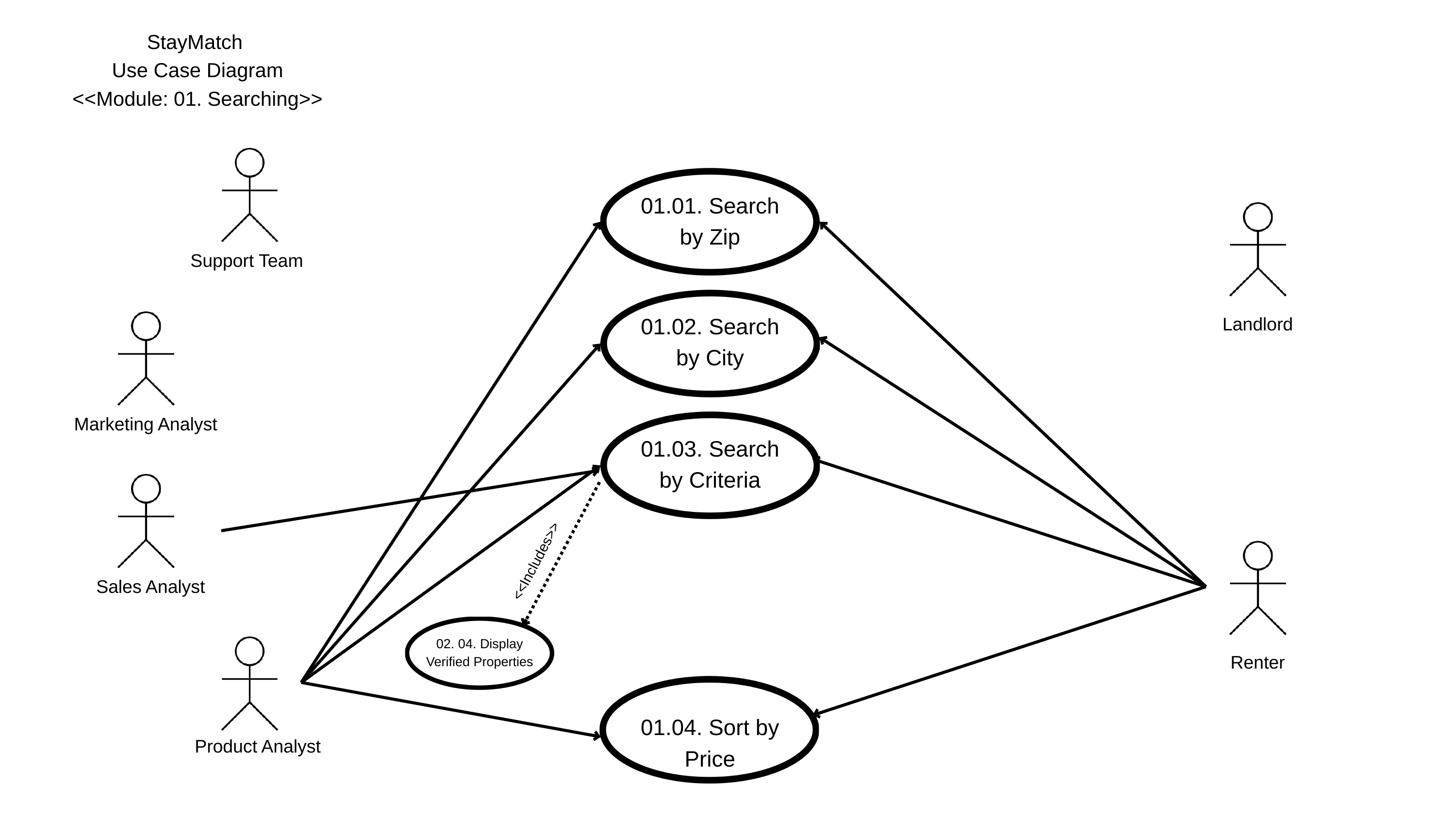

StayMatch
Use Case Diagram
<<Module: 01. Searching>>

01.01. Search by Zip

Support Team

01.02. Search by City
Landlord

Marketing Analyst

01.03. Search by Criteria

<<Includes>>
Sales Analyst

02. 04. Display Verified Properties
Renter

01.04. Sort by Price
Product Analyst